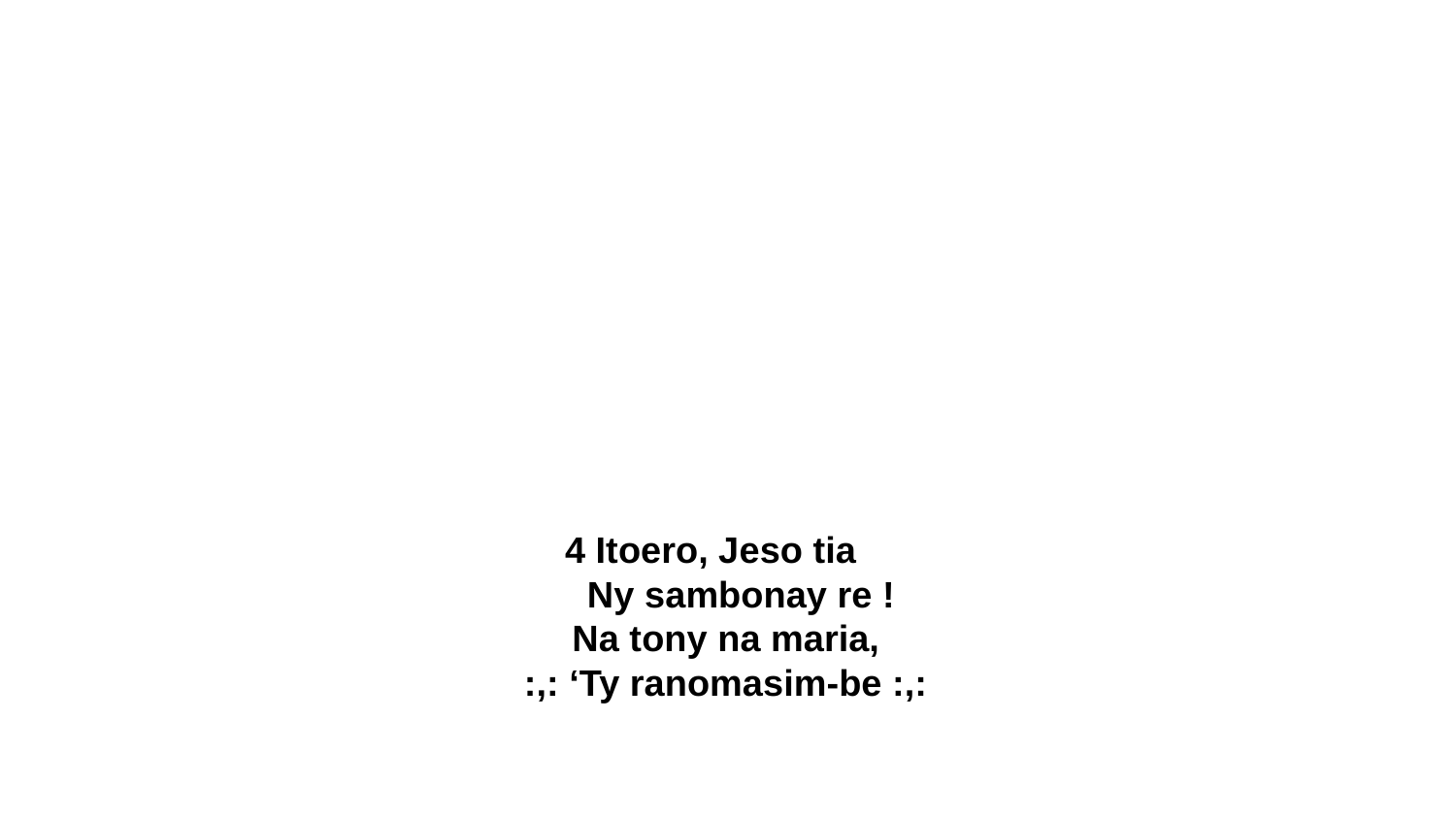

# 4 Itoero, Jeso tia Ny sambonay re ! Na tony na maria, :,: ‘Ty ranomasim-be :,: